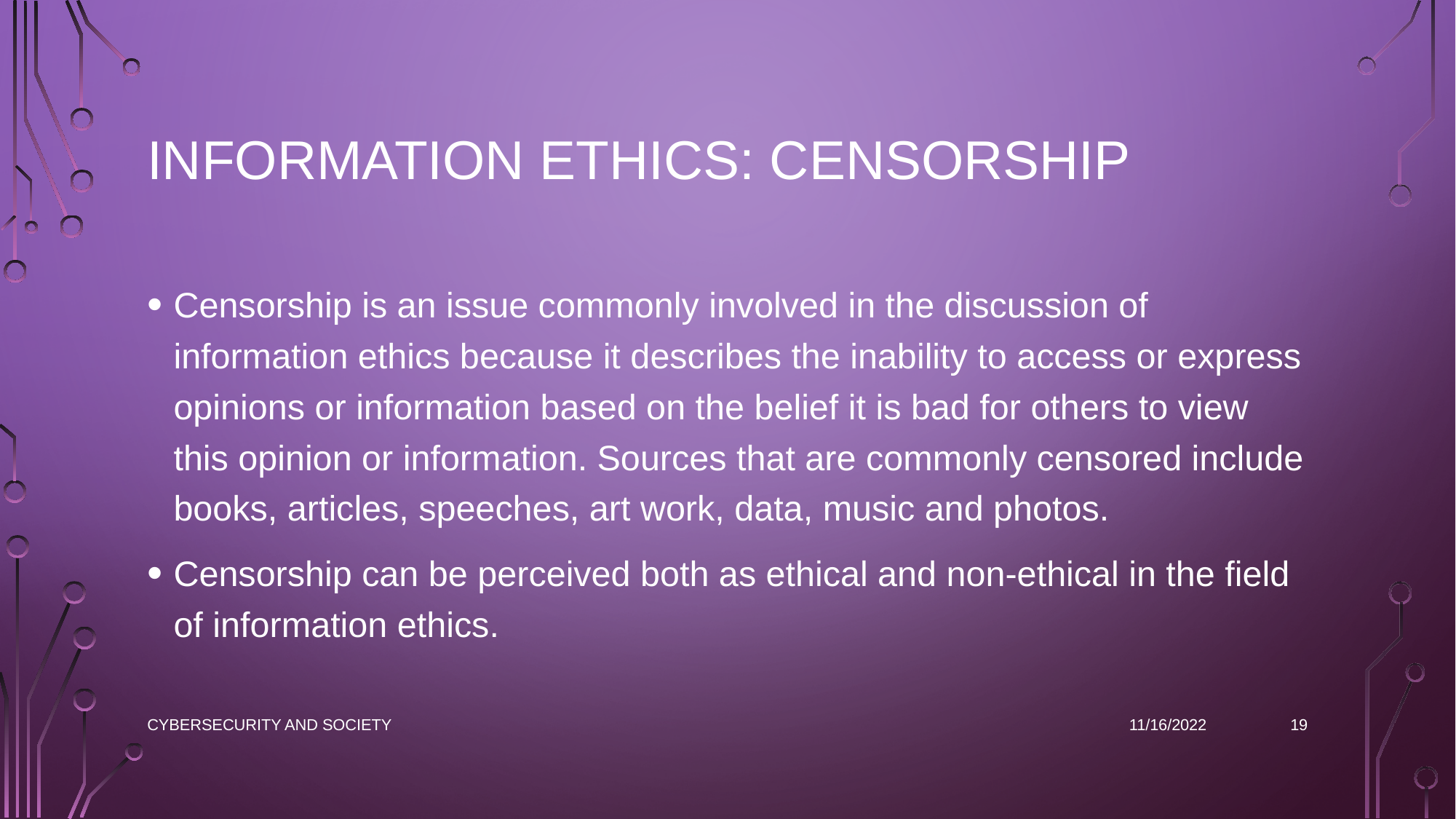

# Information Ethics: Censorship
Censorship is an issue commonly involved in the discussion of information ethics because it describes the inability to access or express opinions or information based on the belief it is bad for others to view this opinion or information. Sources that are commonly censored include books, articles, speeches, art work, data, music and photos.
Censorship can be perceived both as ethical and non-ethical in the field of information ethics.
19
Cybersecurity and Society
11/16/2022